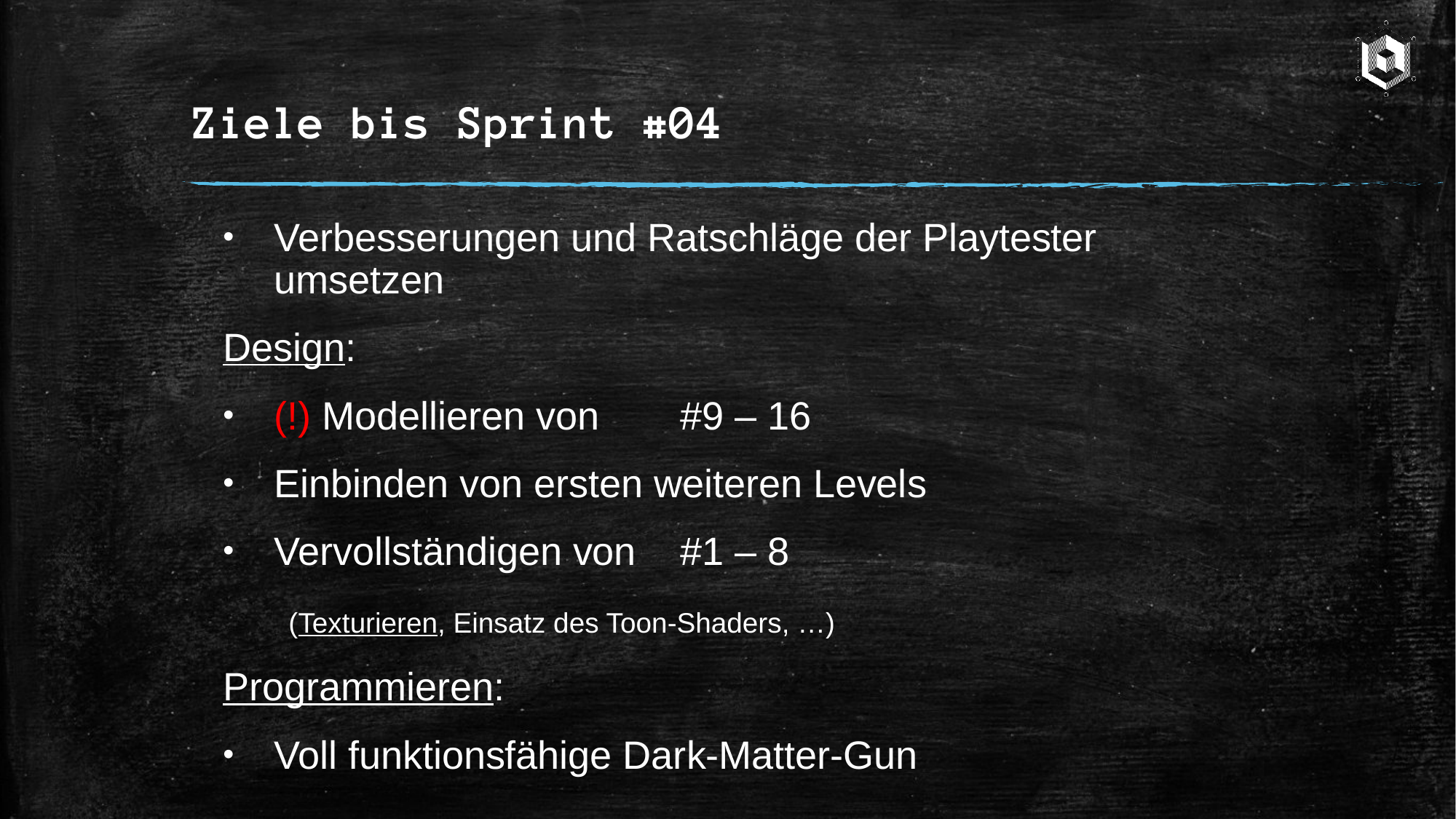

# Ziele bis Sprint #04
Verbesserungen und Ratschläge der Playtester umsetzen
Design:
(!) Modellieren von		#9 – 16
Einbinden von ersten weiteren Levels
Vervollständigen von	#1 – 8
      (Texturieren, Einsatz des Toon-Shaders, …)
Programmieren:
Voll funktionsfähige Dark-Matter-Gun